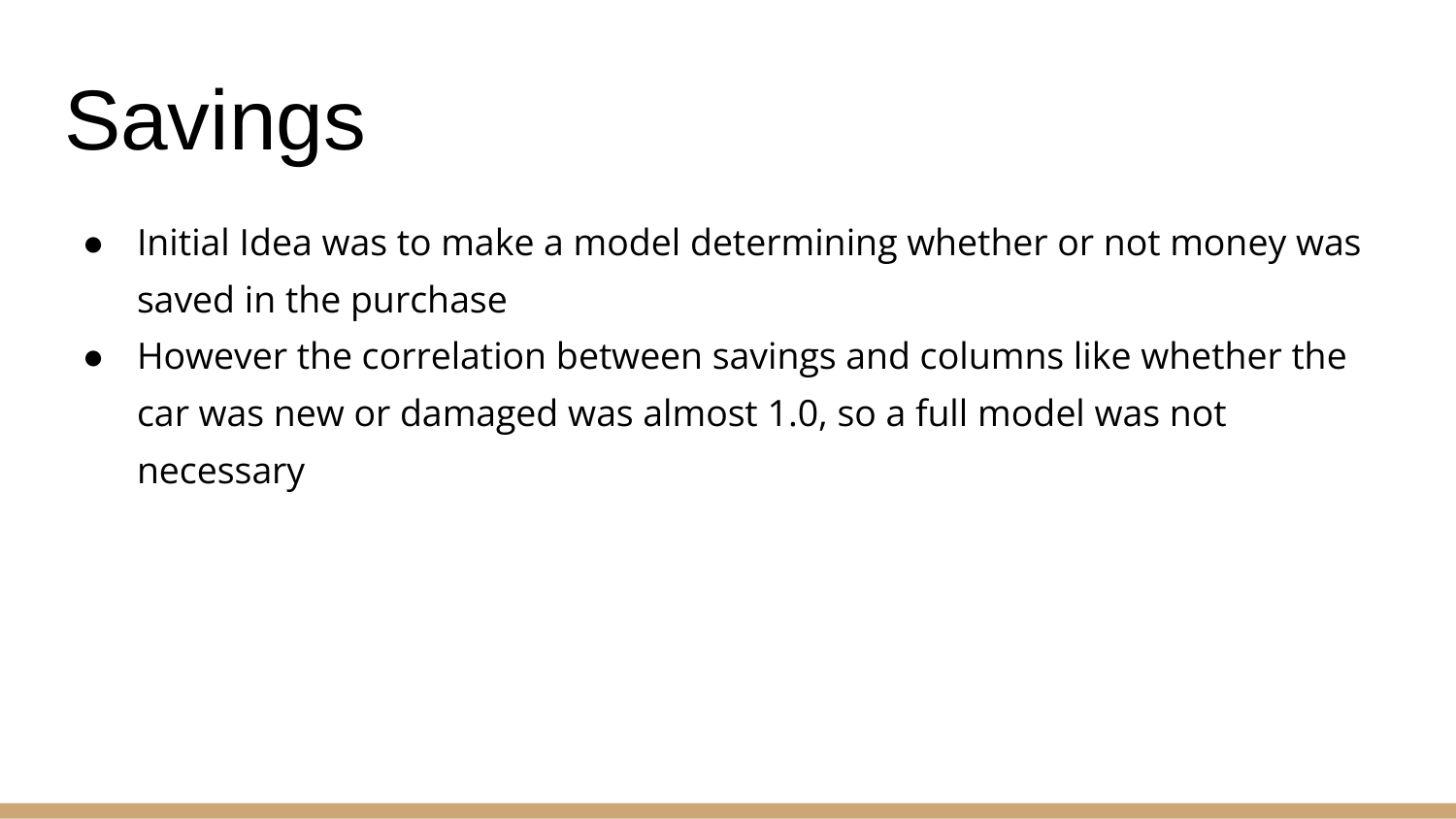

# Savings
Initial Idea was to make a model determining whether or not money was saved in the purchase
However the correlation between savings and columns like whether the car was new or damaged was almost 1.0, so a full model was not necessary